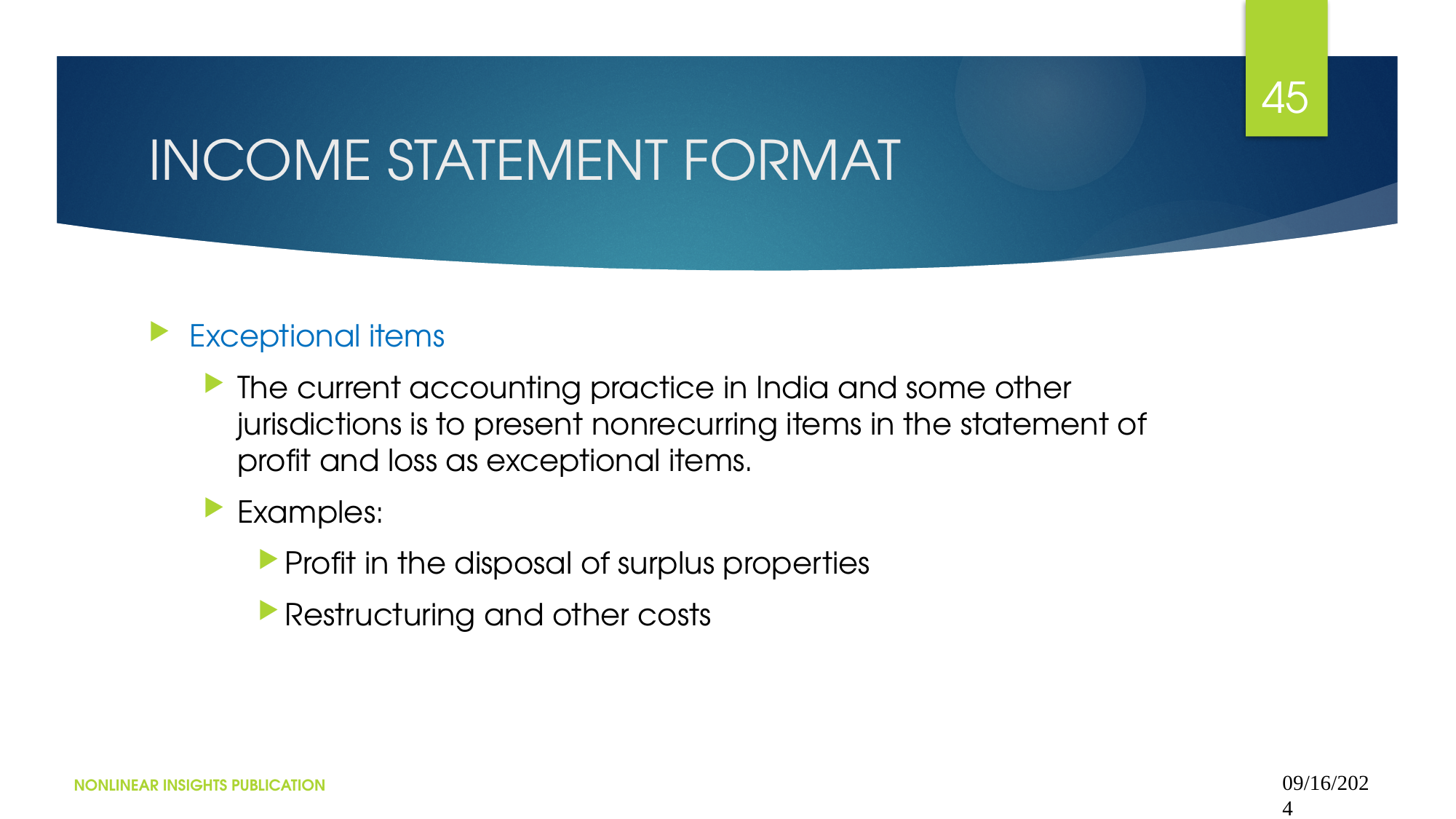

45
# INCOME STATEMENT FORMAT
Exceptional items
The current accounting practice in India and some other jurisdictions is to present nonrecurring items in the statement of profit and loss as exceptional items.
Examples:
Profit in the disposal of surplus properties
Restructuring and other costs

NONLINEAR INSIGHTS PUBLICATION
09/16/2024